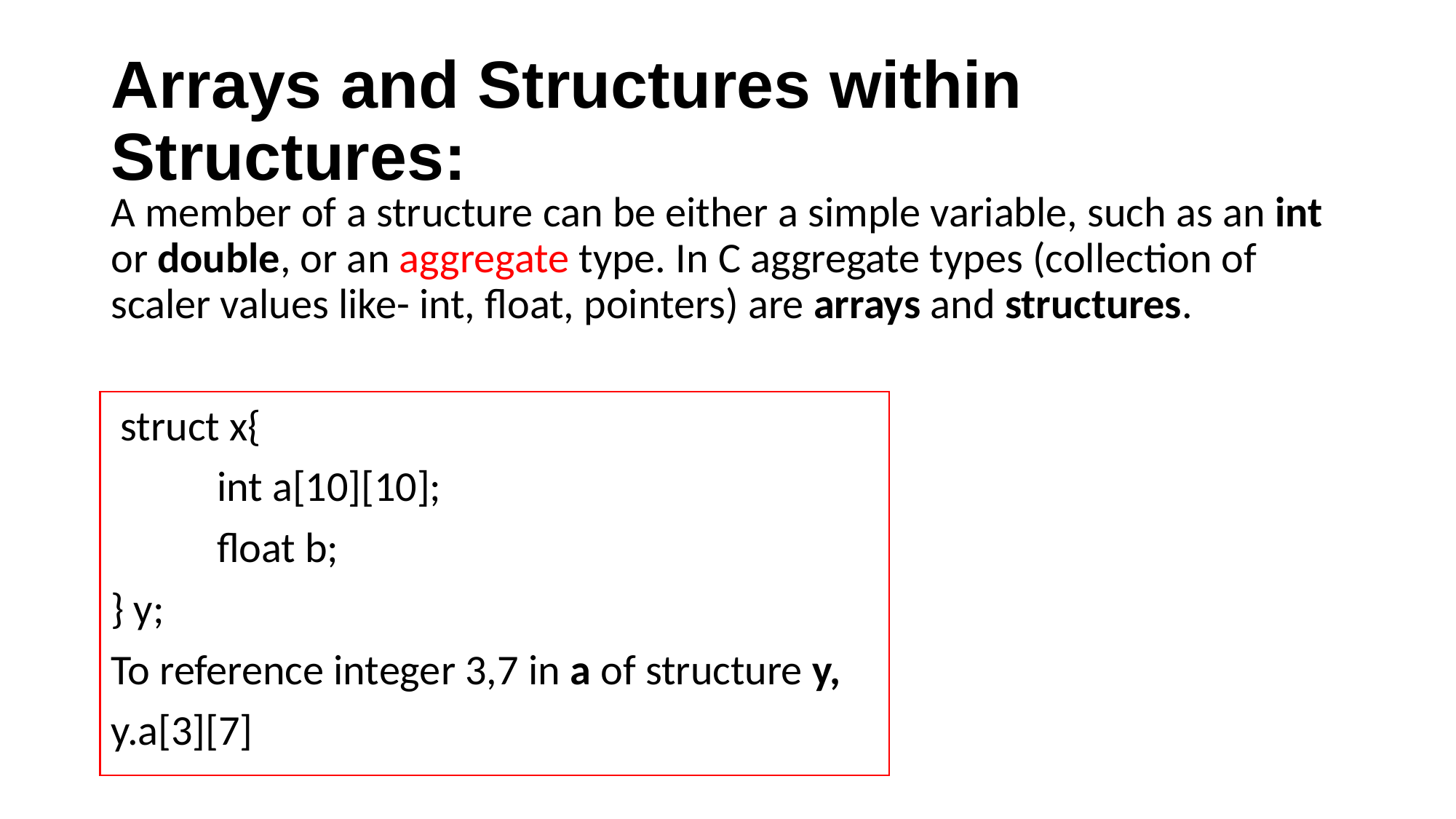

# Arrays and Structures within Structures:
A member of a structure can be either a simple variable, such as an int or double, or an aggregate type. In C aggregate types (collection of scaler values like- int, float, pointers) are arrays and structures.

 struct x{
           int a[10][10];
           float b;
} y;
To reference integer 3,7 in a of structure y,
y.a[3][7]